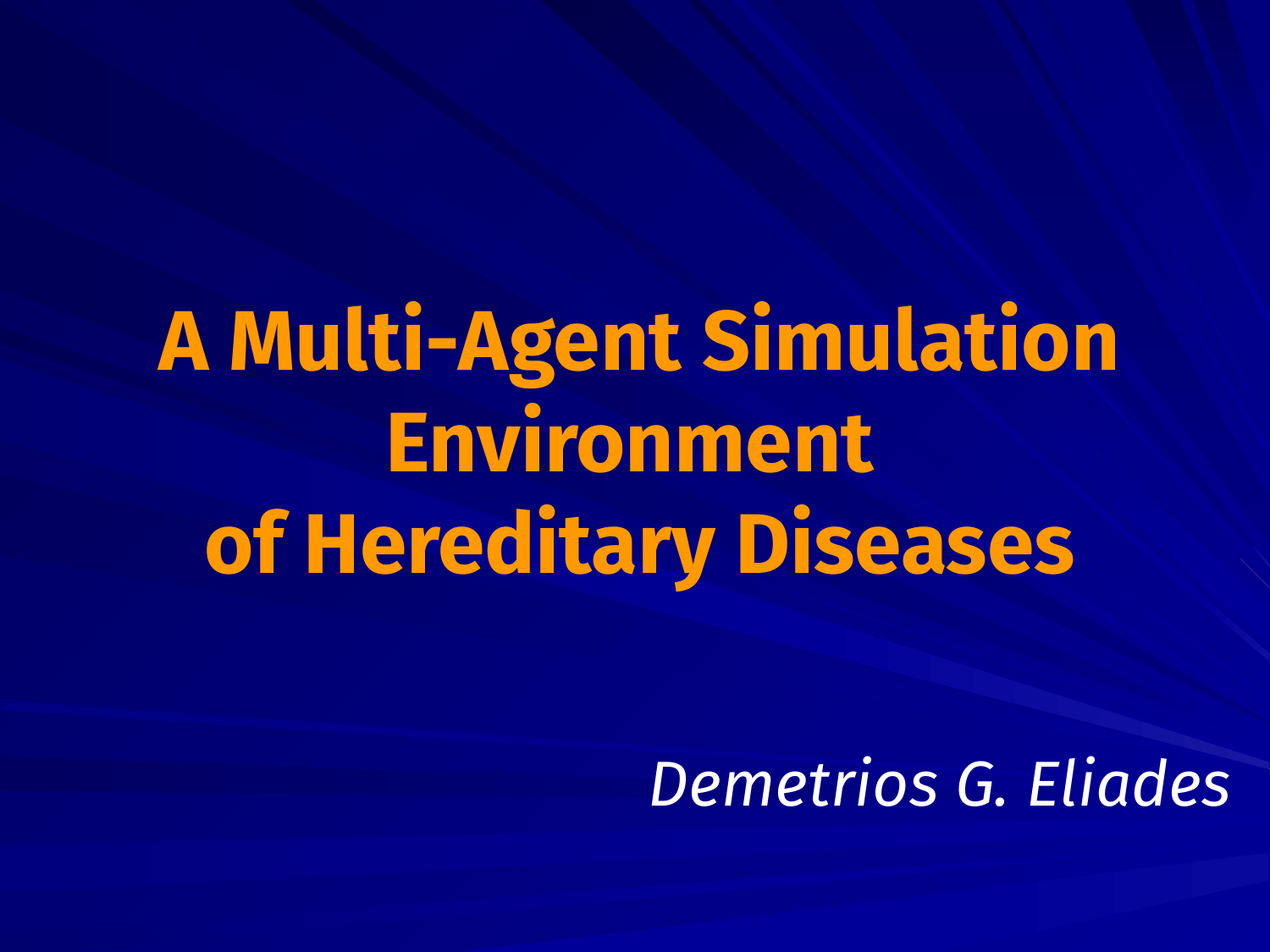

# A Multi-Agent Simulation Environment of Hereditary Diseases
Demetrios G. Eliades